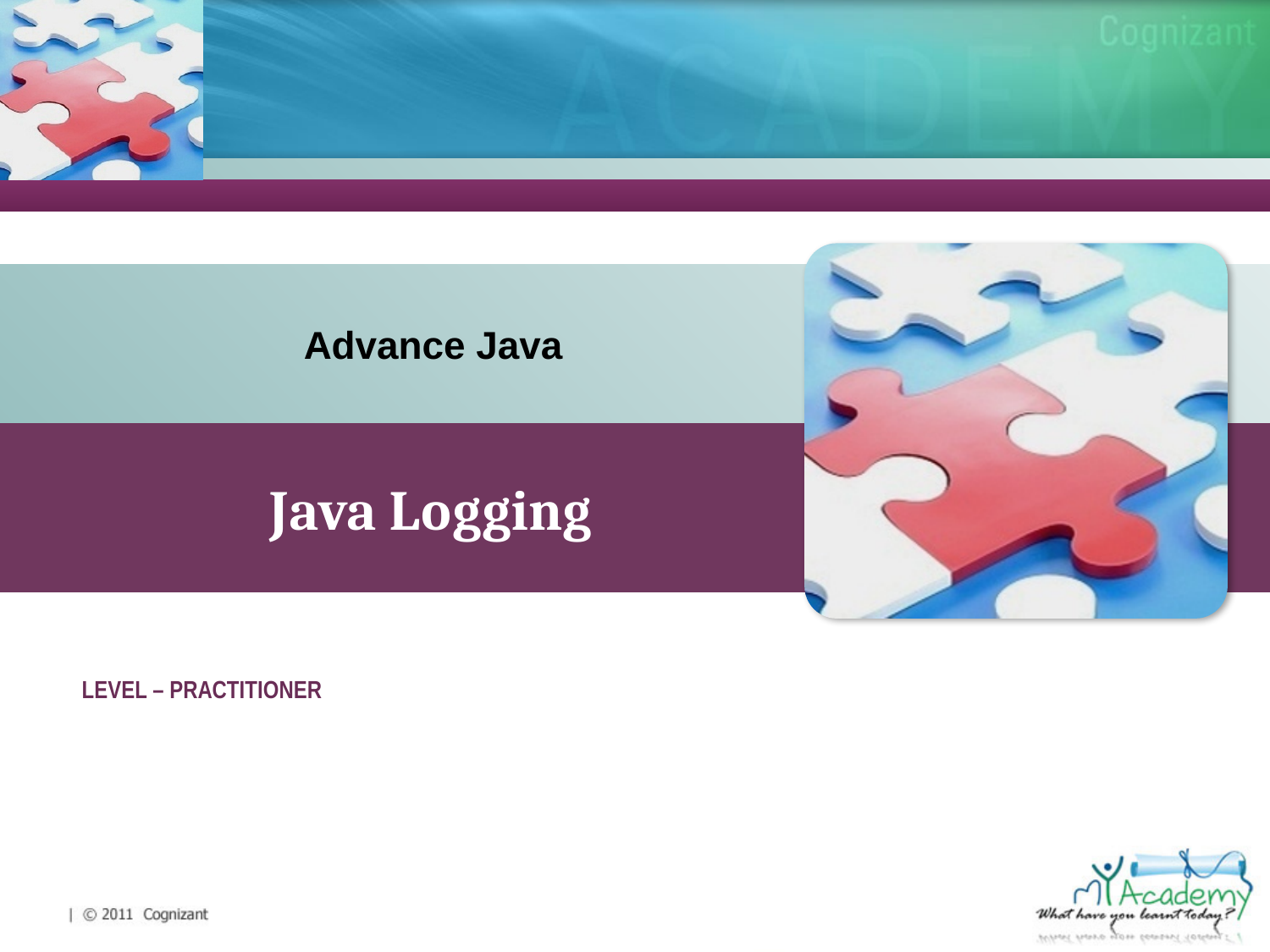

Advance Java
Java Logging
LEVEL – PRACTITIONER